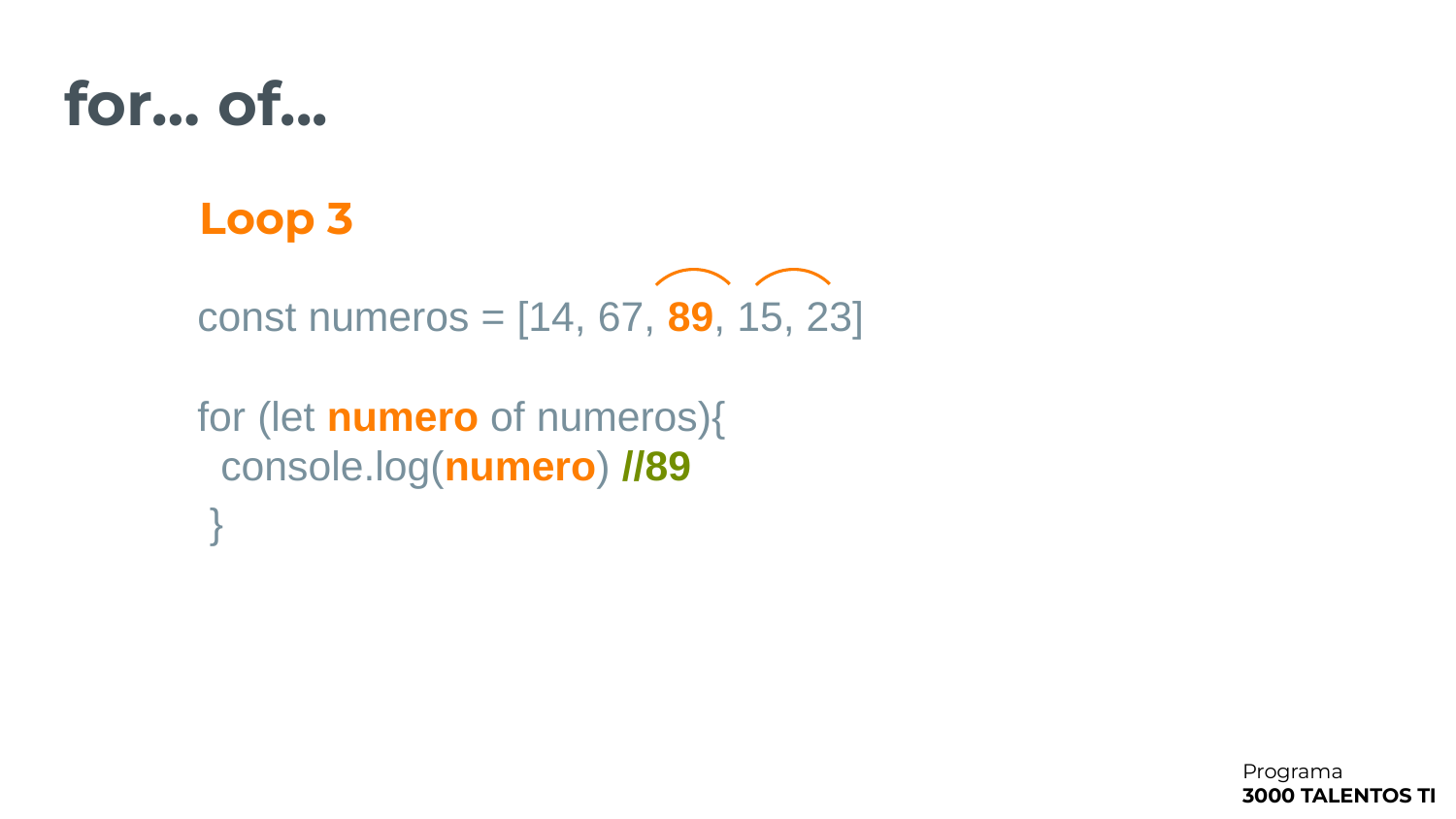

# for… of... 🧬
Loop 3

const numeros = [14, 67, 89, 15, 23]

for (let numero of numeros){
  console.log(numero) //89
}